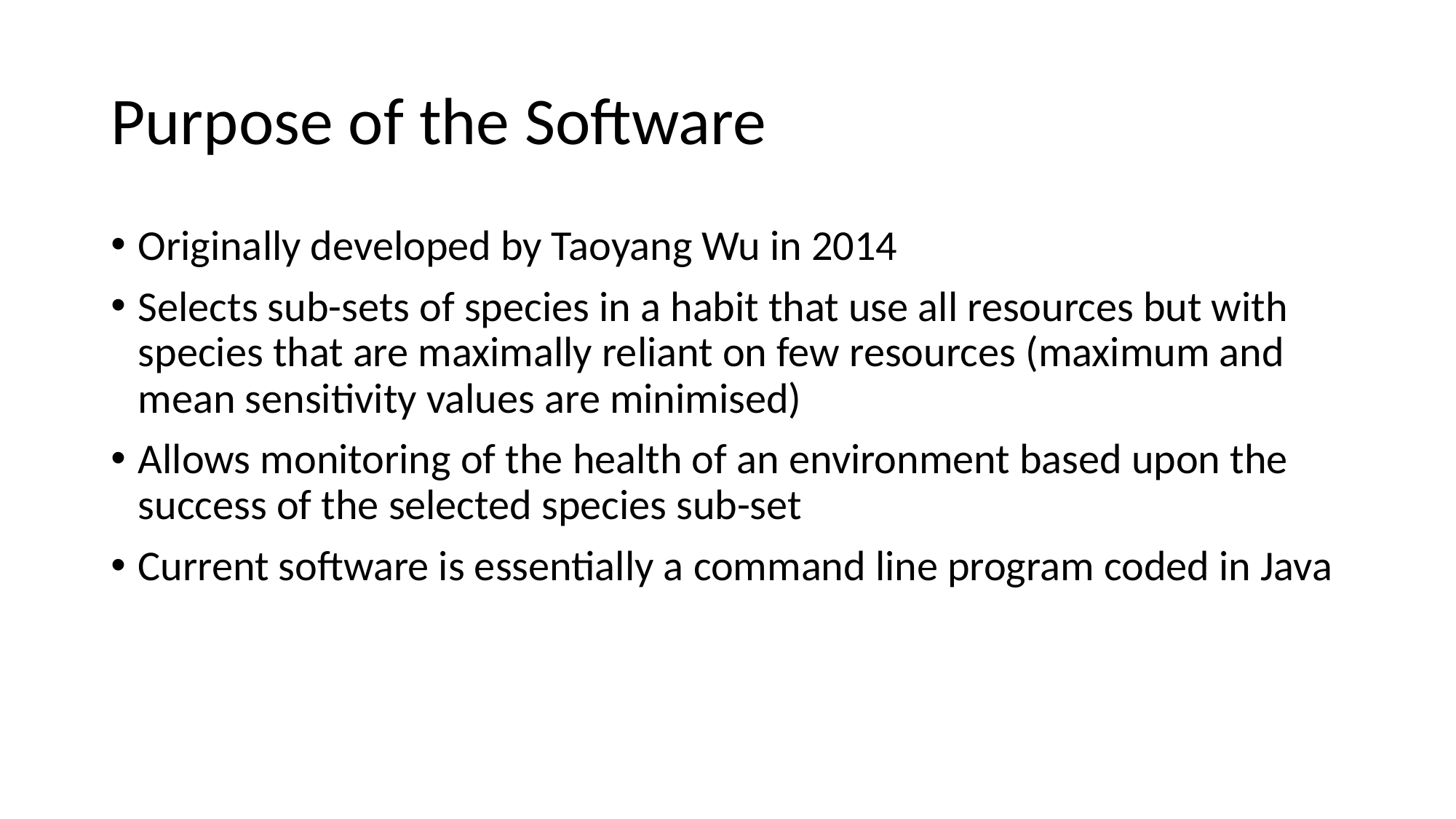

# Purpose of the Software
Originally developed by Taoyang Wu in 2014
Selects sub-sets of species in a habit that use all resources but with species that are maximally reliant on few resources (maximum and mean sensitivity values are minimised)
Allows monitoring of the health of an environment based upon the success of the selected species sub-set
Current software is essentially a command line program coded in Java